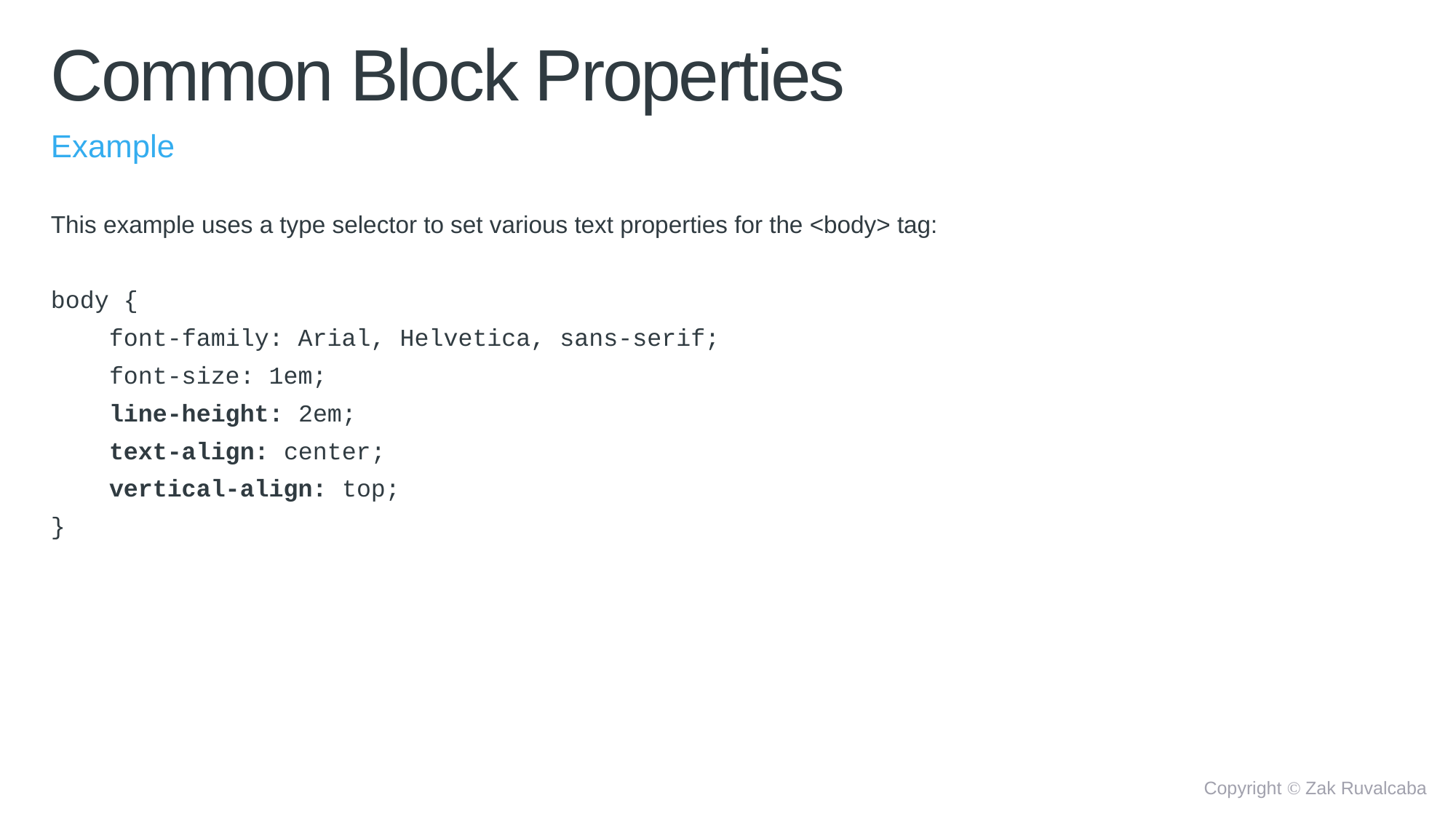

# Common Block Properties
Example
This example uses a type selector to set various text properties for the <body> tag:
body {
    font-family: Arial, Helvetica, sans-serif;
    font-size: 1em;
    line-height: 2em;
    text-align: center;
    vertical-align: top;
}